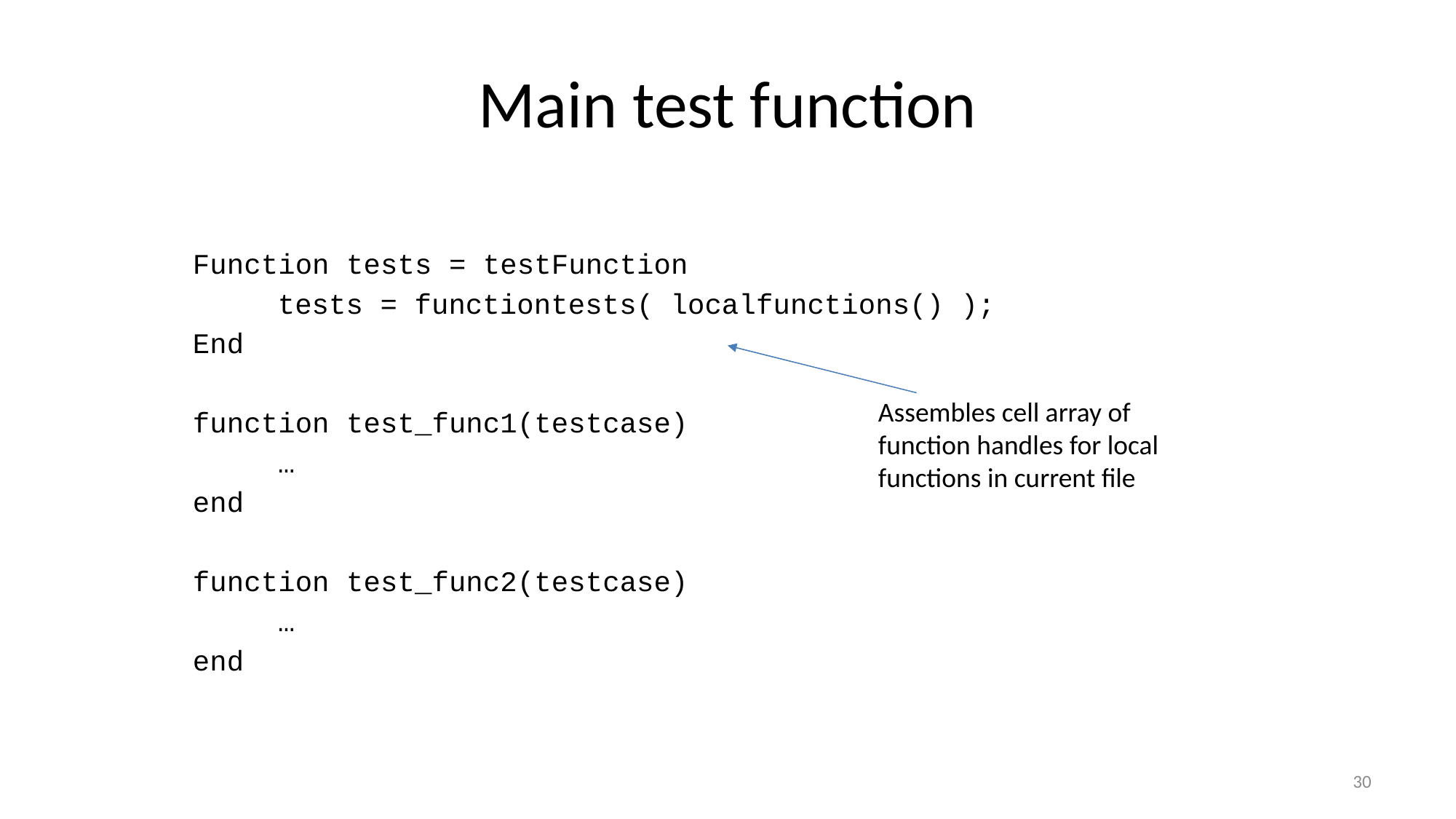

# Main test function
Function tests = testFunction
	tests = functiontests( localfunctions() );
End

function test_func1(testcase)
	…
end

function test_func2(testcase)
	…
end

Assembles cell array of function handles for local functions in current file
30